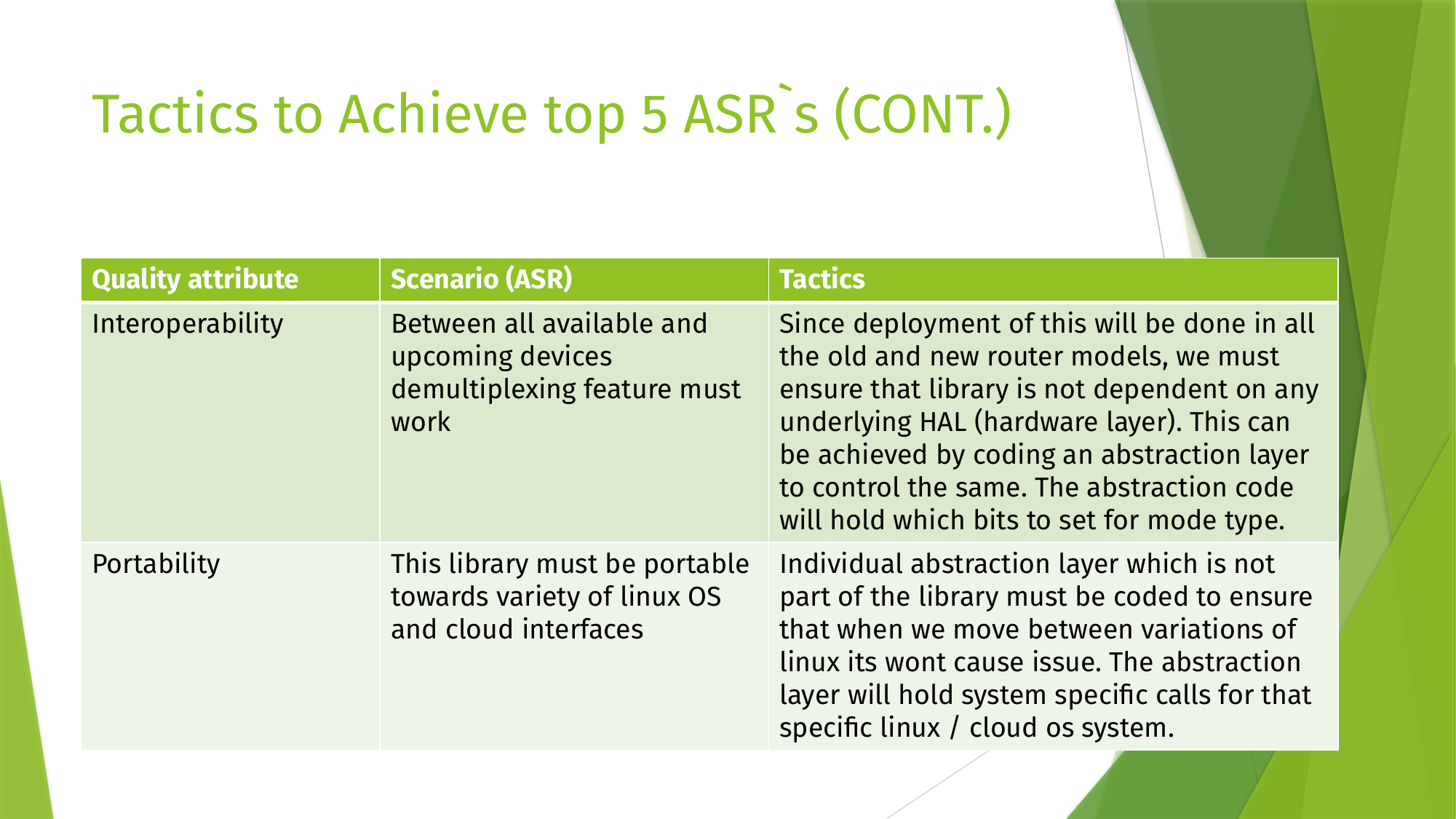

# Tactics to Achieve top 5 ASR`s (CONT.)
| Quality attribute | Scenario (ASR) | Tactics |
| --- | --- | --- |
| Interoperability | Between all available and upcoming devices demultiplexing feature must work | Since deployment of this will be done in all the old and new router models, we must ensure that library is not dependent on any underlying HAL (hardware layer). This can be achieved by coding an abstraction layer to control the same. The abstraction code will hold which bits to set for mode type. |
| Portability | This library must be portable towards variety of linux OS and cloud interfaces | Individual abstraction layer which is not part of the library must be coded to ensure that when we move between variations of linux its wont cause issue. The abstraction layer will hold system specific calls for that specific linux / cloud os system. |